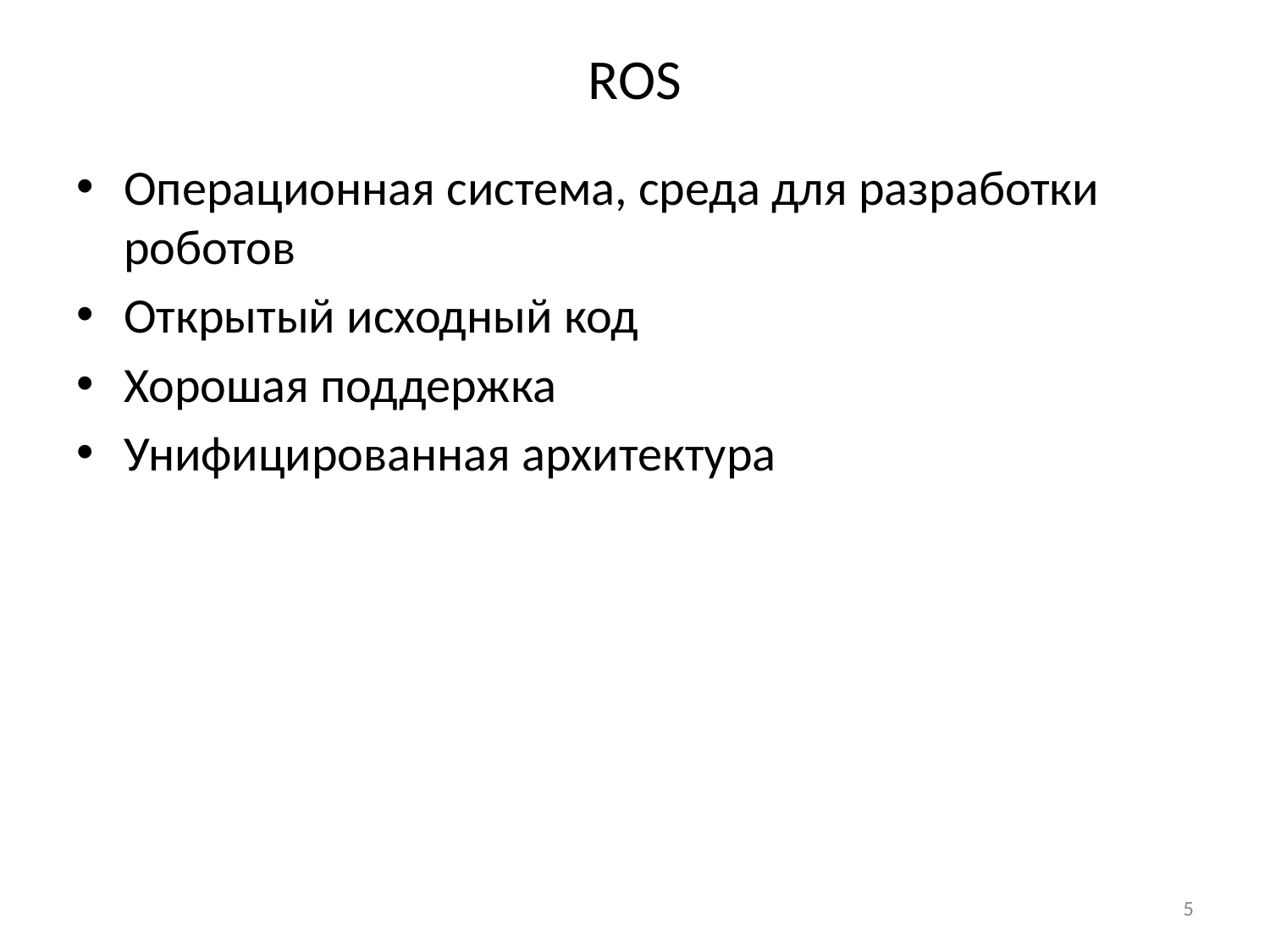

# ROS
Операционная система, среда для разработки роботов
Открытый исходный код
Хорошая поддержка
Унифицированная архитектура
5